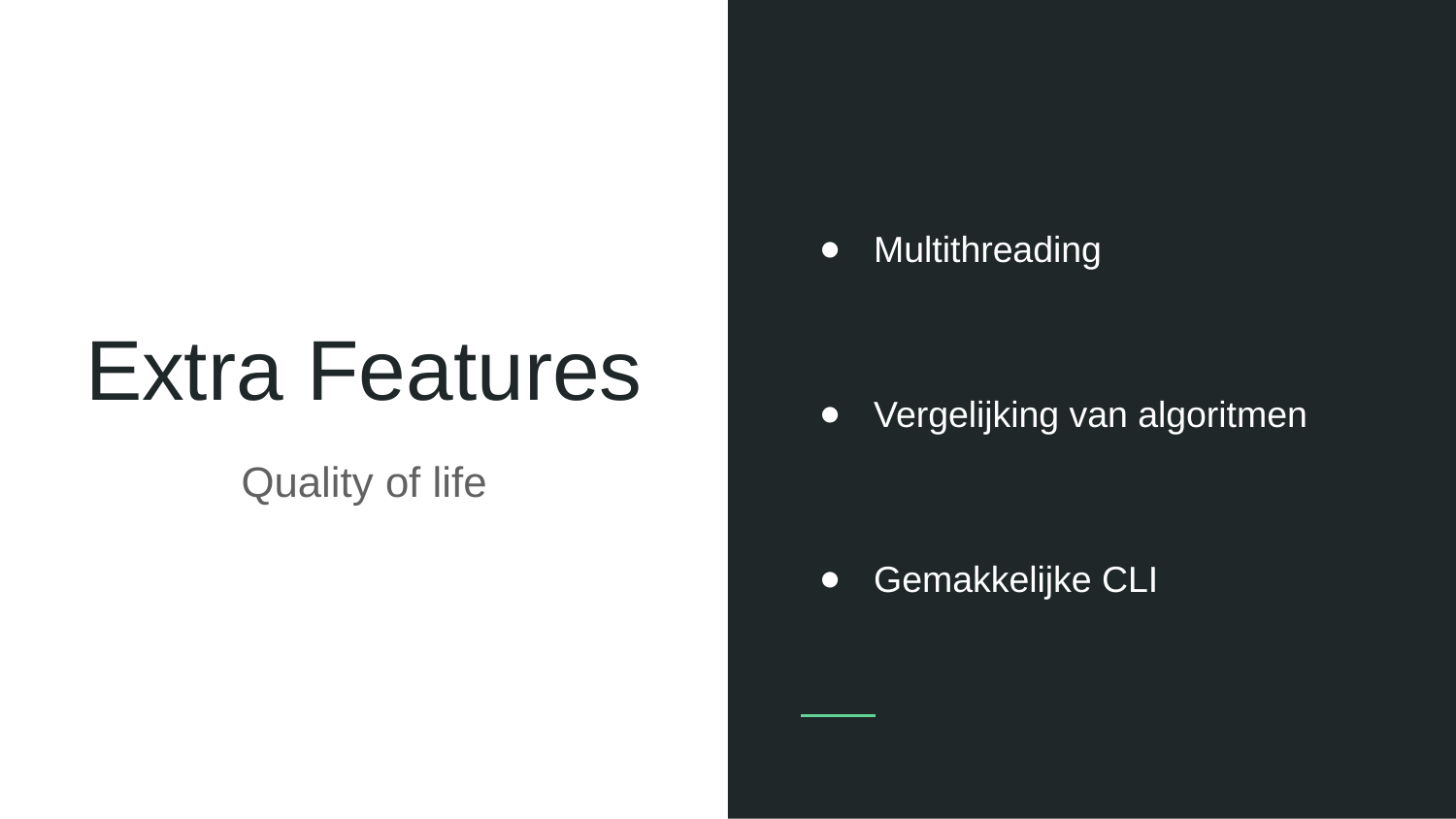

Multithreading

Vergelijking van algoritmen

Gemakkelijke CLI
# Extra Features
Quality of life